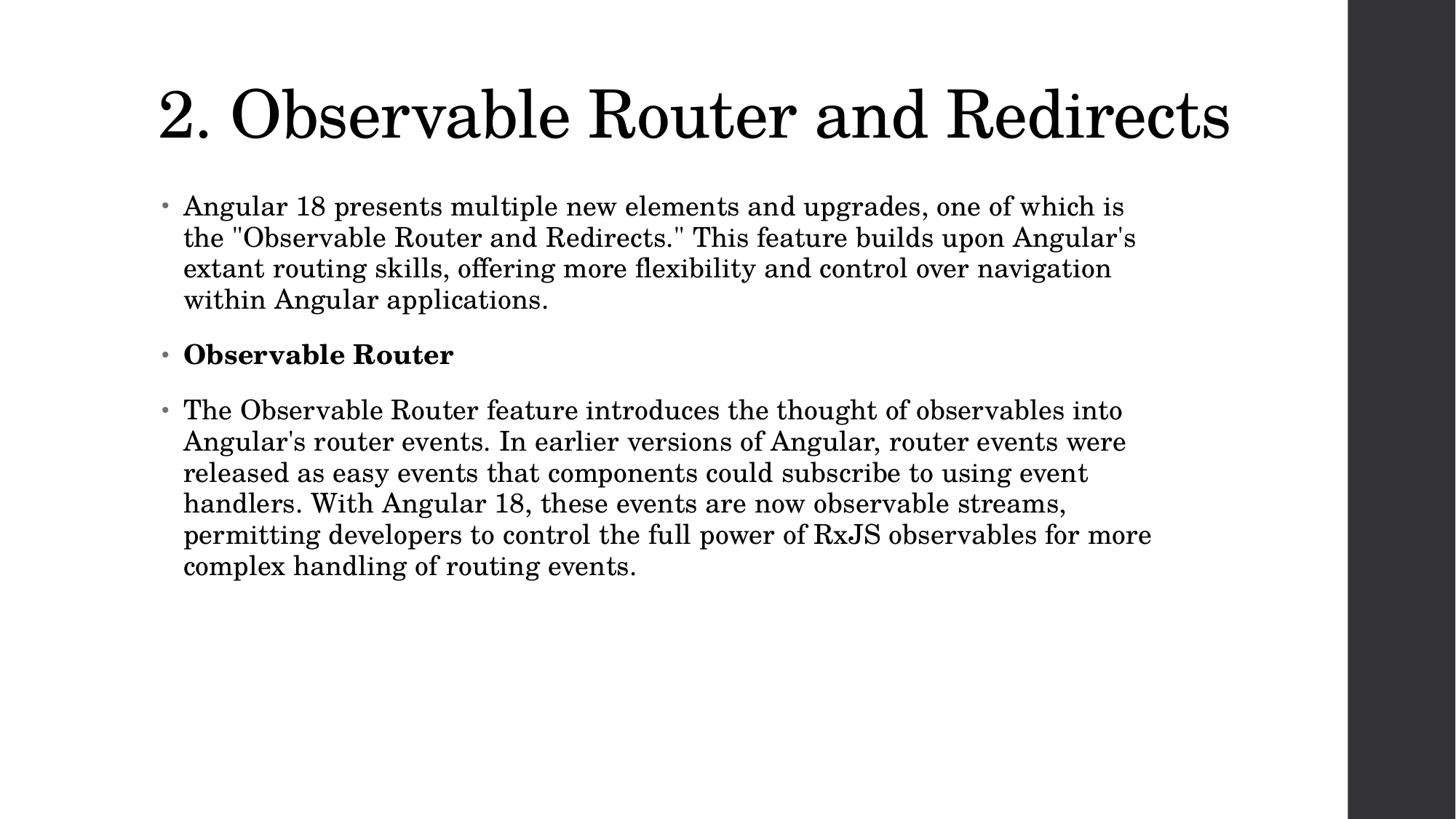

# 2. Observable Router and Redirects
Angular 18 presents multiple new elements and upgrades, one of which is the "Observable Router and Redirects." This feature builds upon Angular's extant routing skills, offering more flexibility and control over navigation within Angular applications.
Observable Router
The Observable Router feature introduces the thought of observables into Angular's router events. In earlier versions of Angular, router events were released as easy events that components could subscribe to using event handlers. With Angular 18, these events are now observable streams, permitting developers to control the full power of RxJS observables for more complex handling of routing events.